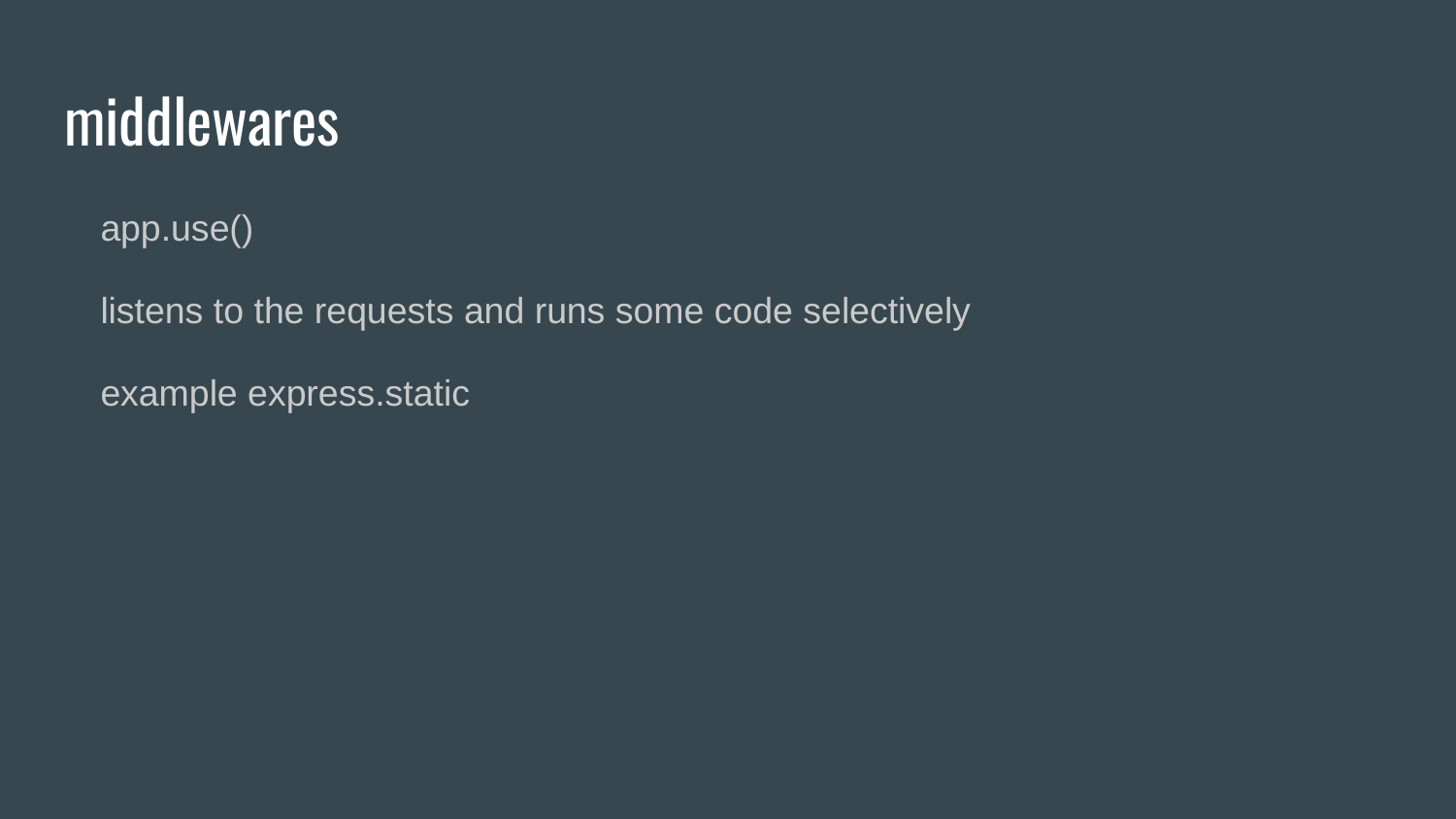

# middlewares

app.use()
listens to the requests and runs some code selectively
example express.static